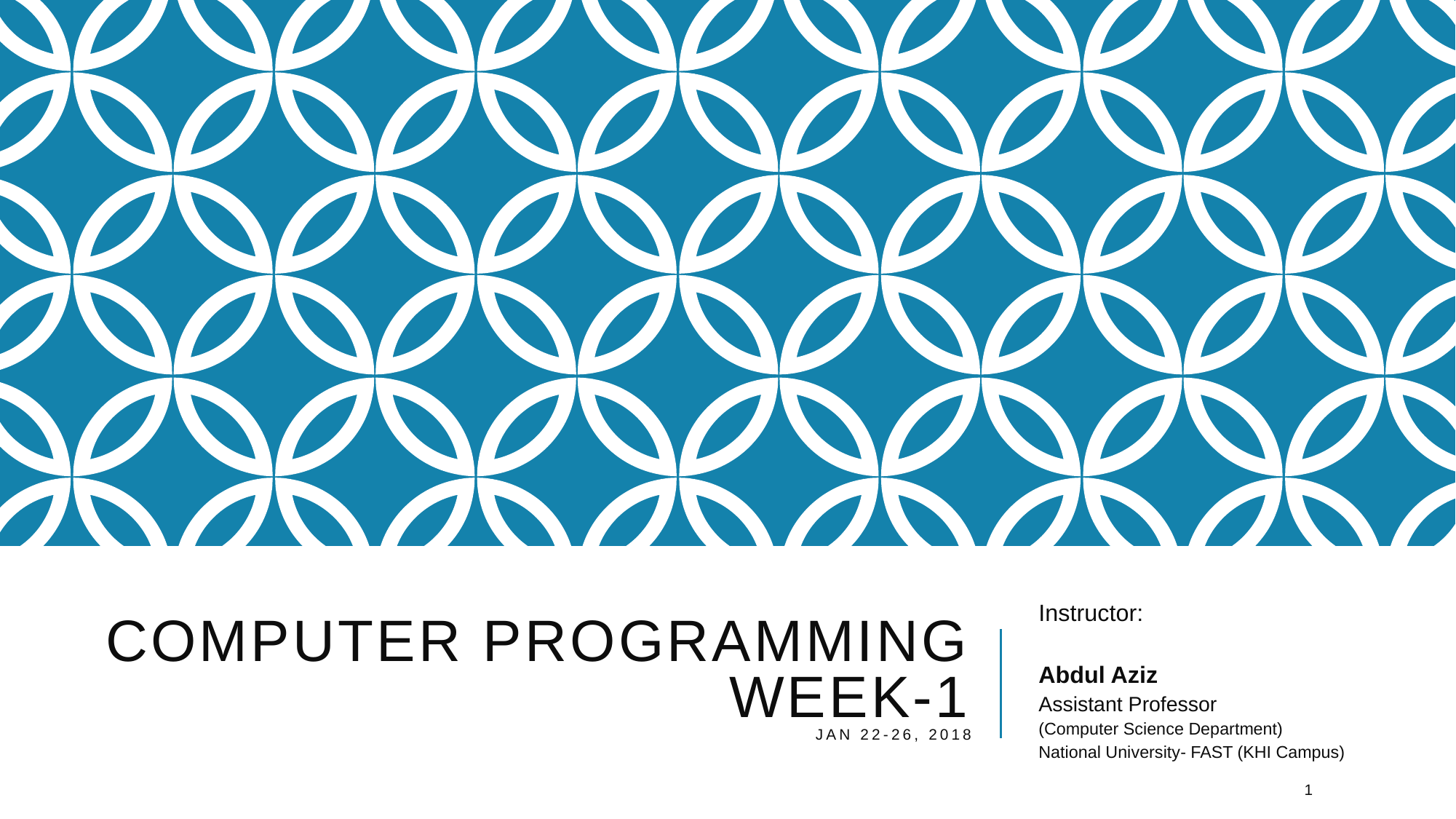

# Computer Programming Week-1 Jan 22-26, 2018
Instructor:

Abdul Aziz
Assistant Professor
(Computer Science Department)
National University- FAST (KHI Campus)
1